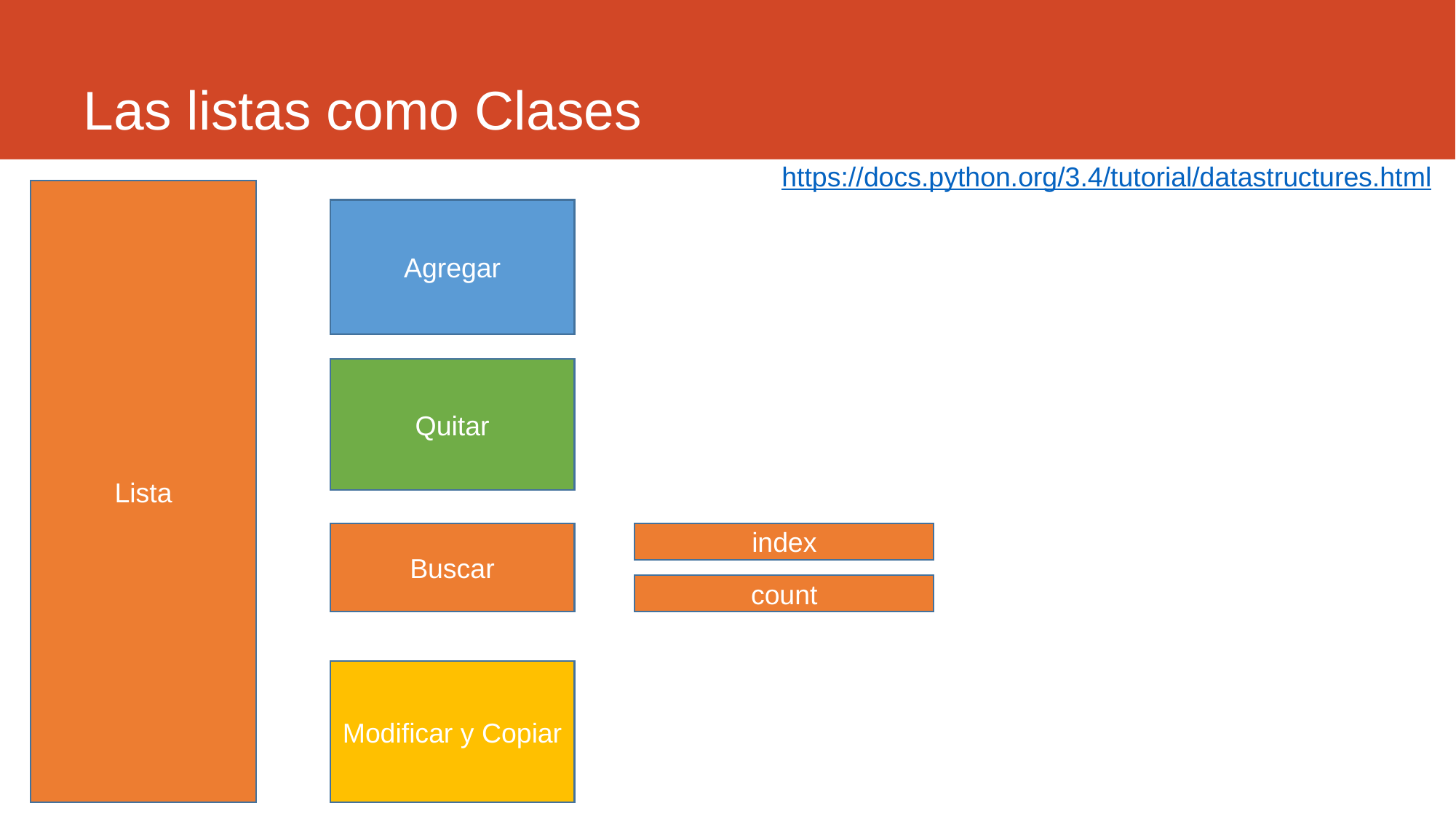

# Las listas como Clases
https://docs.python.org/3.4/tutorial/datastructures.html

Lista
Agregar
Quitar
Buscar
index
count
Modificar y Copiar